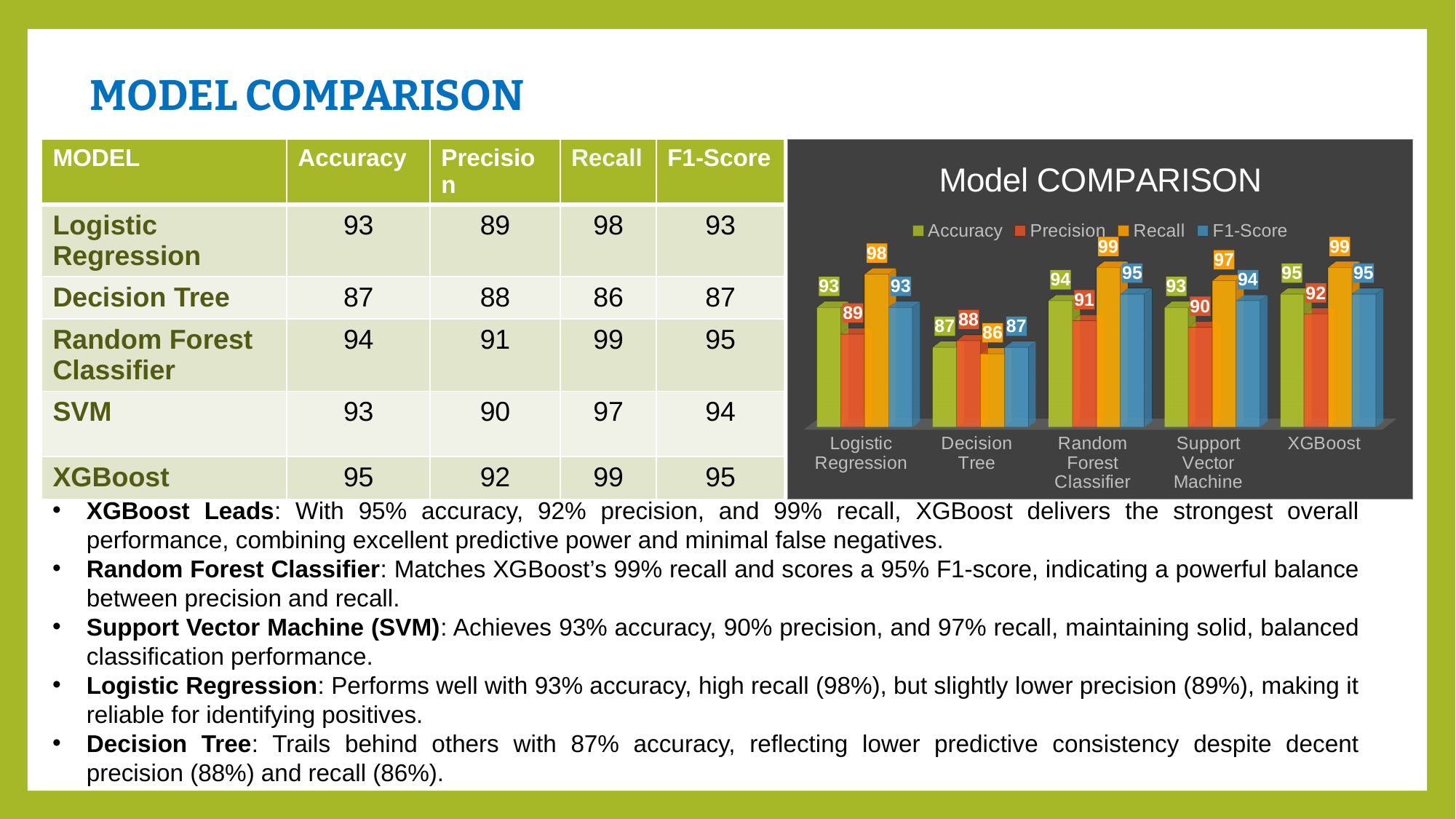

MODEL COMPARISON
| MODEL | Accuracy | Precision | Recall | F1-Score |
| --- | --- | --- | --- | --- |
| Logistic Regression | 93 | 89 | 98 | 93 |
| Decision Tree | 87 | 88 | 86 | 87 |
| Random Forest Classifier | 94 | 91 | 99 | 95 |
| SVM | 93 | 90 | 97 | 94 |
| XGBoost | 95 | 92 | 99 | 95 |

[unsupported chart]

XGBoost Leads: With 95% accuracy, 92% precision, and 99% recall, XGBoost delivers the strongest overall performance, combining excellent predictive power and minimal false negatives.
Random Forest Classifier: Matches XGBoost’s 99% recall and scores a 95% F1-score, indicating a powerful balance between precision and recall.
Support Vector Machine (SVM): Achieves 93% accuracy, 90% precision, and 97% recall, maintaining solid, balanced classification performance.
Logistic Regression: Performs well with 93% accuracy, high recall (98%), but slightly lower precision (89%), making it reliable for identifying positives.
Decision Tree: Trails behind others with 87% accuracy, reflecting lower predictive consistency despite decent precision (88%) and recall (86%).